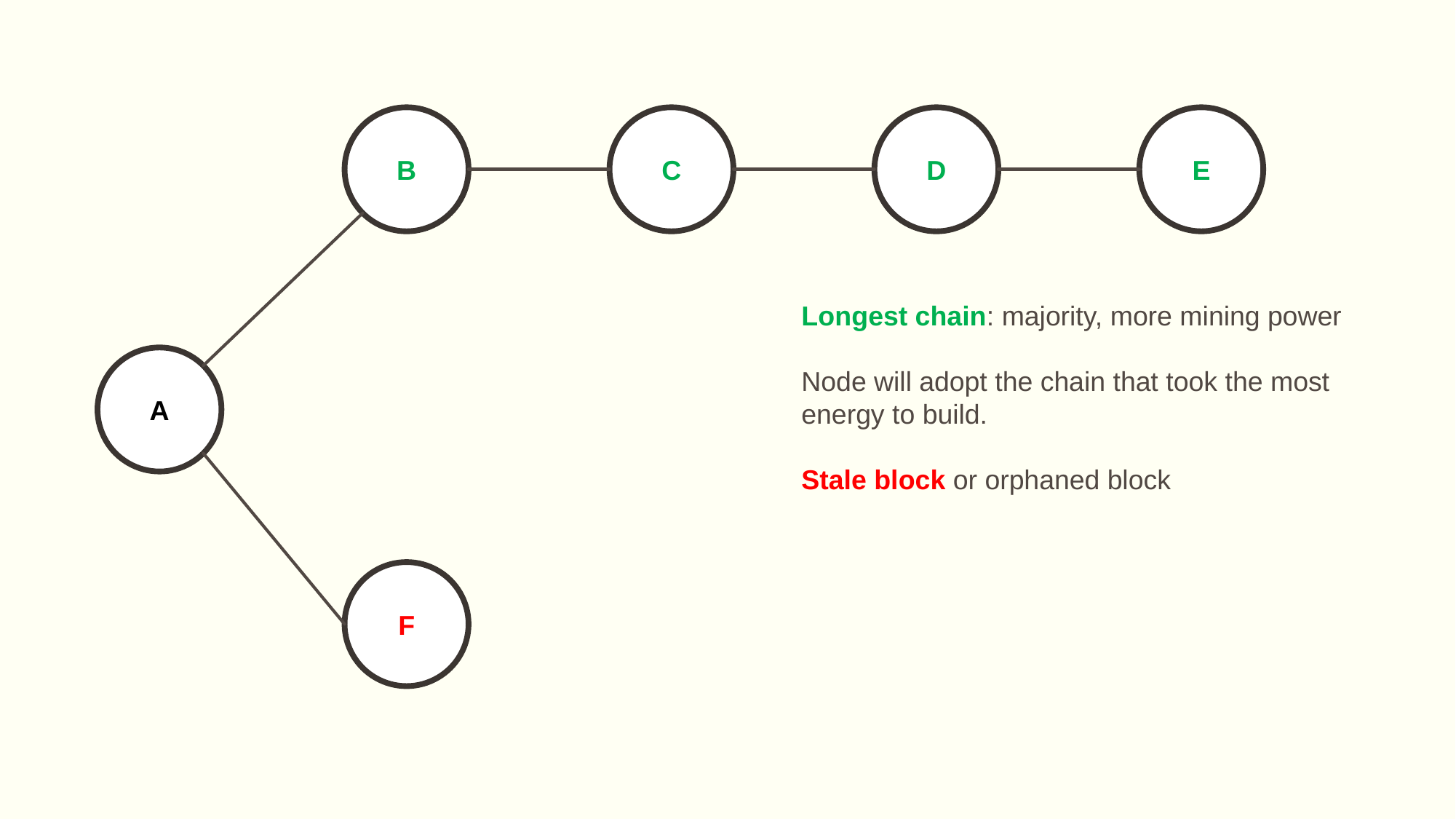

B
C
D
E
Longest chain: majority, more mining power

Node will adopt the chain that took the most
energy to build.

Stale block or orphaned block
A
F